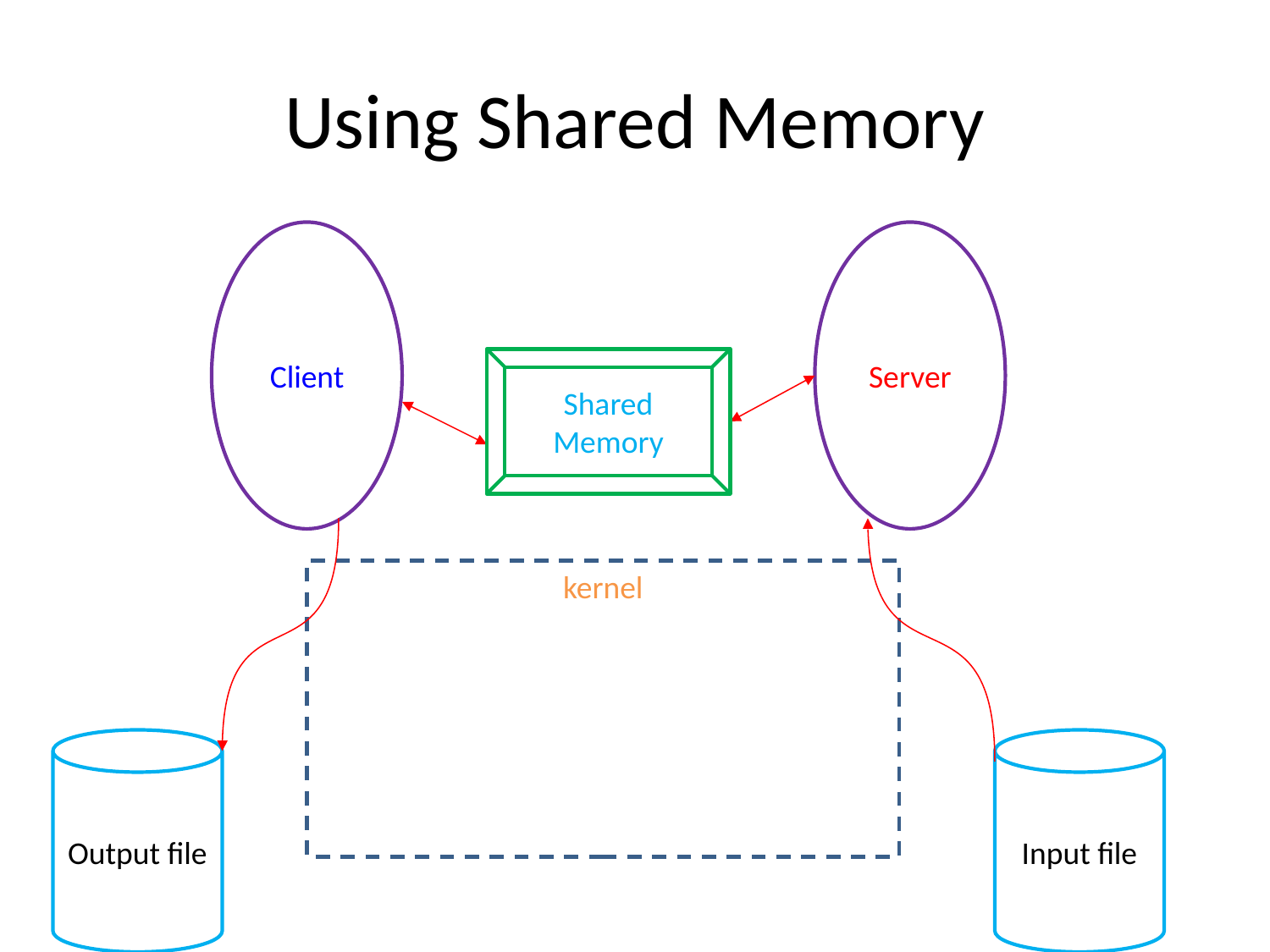

# Using Shared Memory

Client
Server
Shared Memory
kernel
Output file
Input file